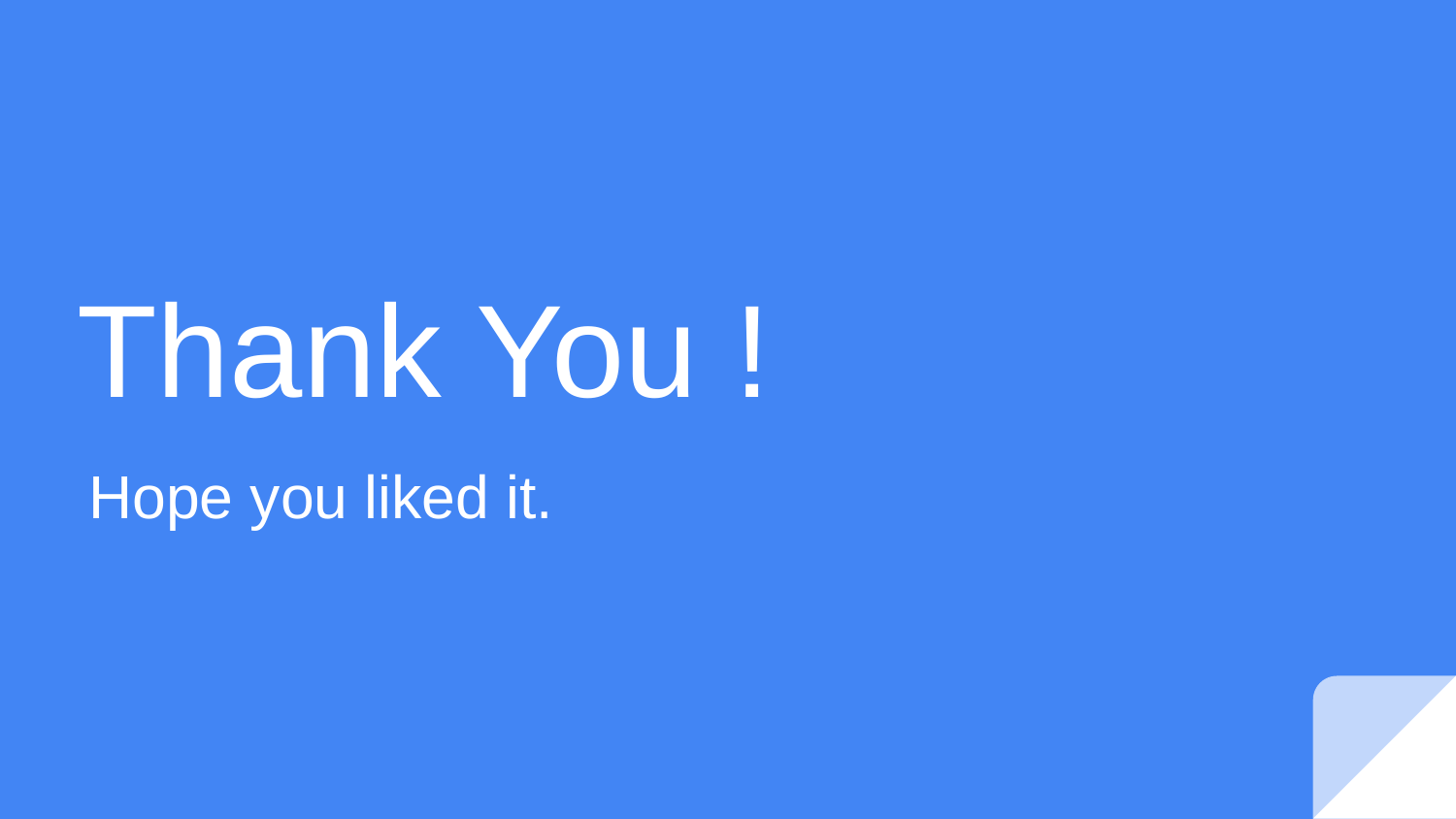

# Thank You !
Hope you liked it.